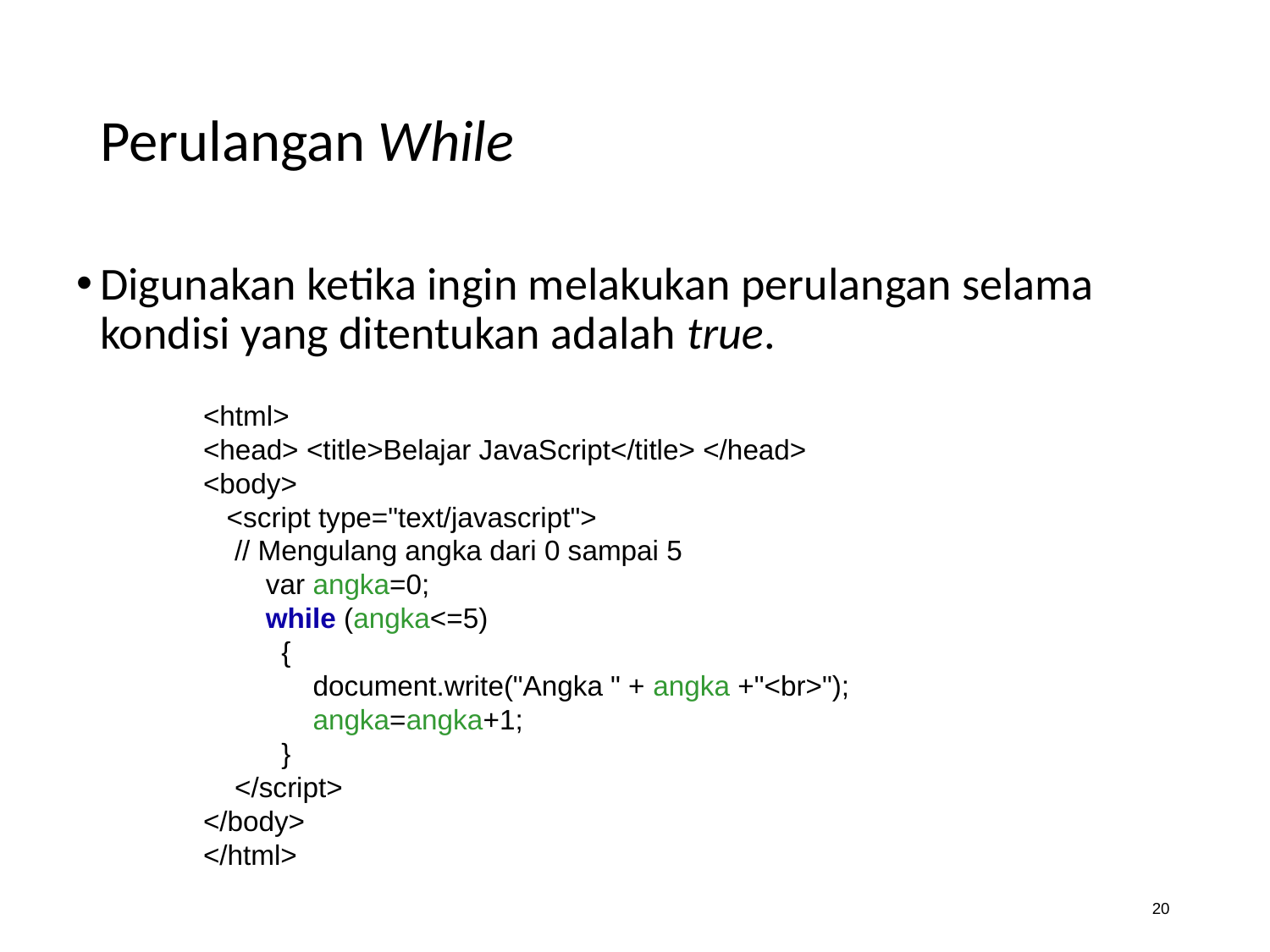

# Perulangan While
Digunakan ketika ingin melakukan perulangan selama kondisi yang ditentukan adalah true.
<html>
<head> <title>Belajar JavaScript</title> </head>
<body>
   <script type="text/javascript">
    // Mengulang angka dari 0 sampai 5
        var angka=0;
        while (angka<=5)
          {
              document.write("Angka " + angka +"<br>");
              angka=angka+1;
          }
    </script>
</body>
</html>

20